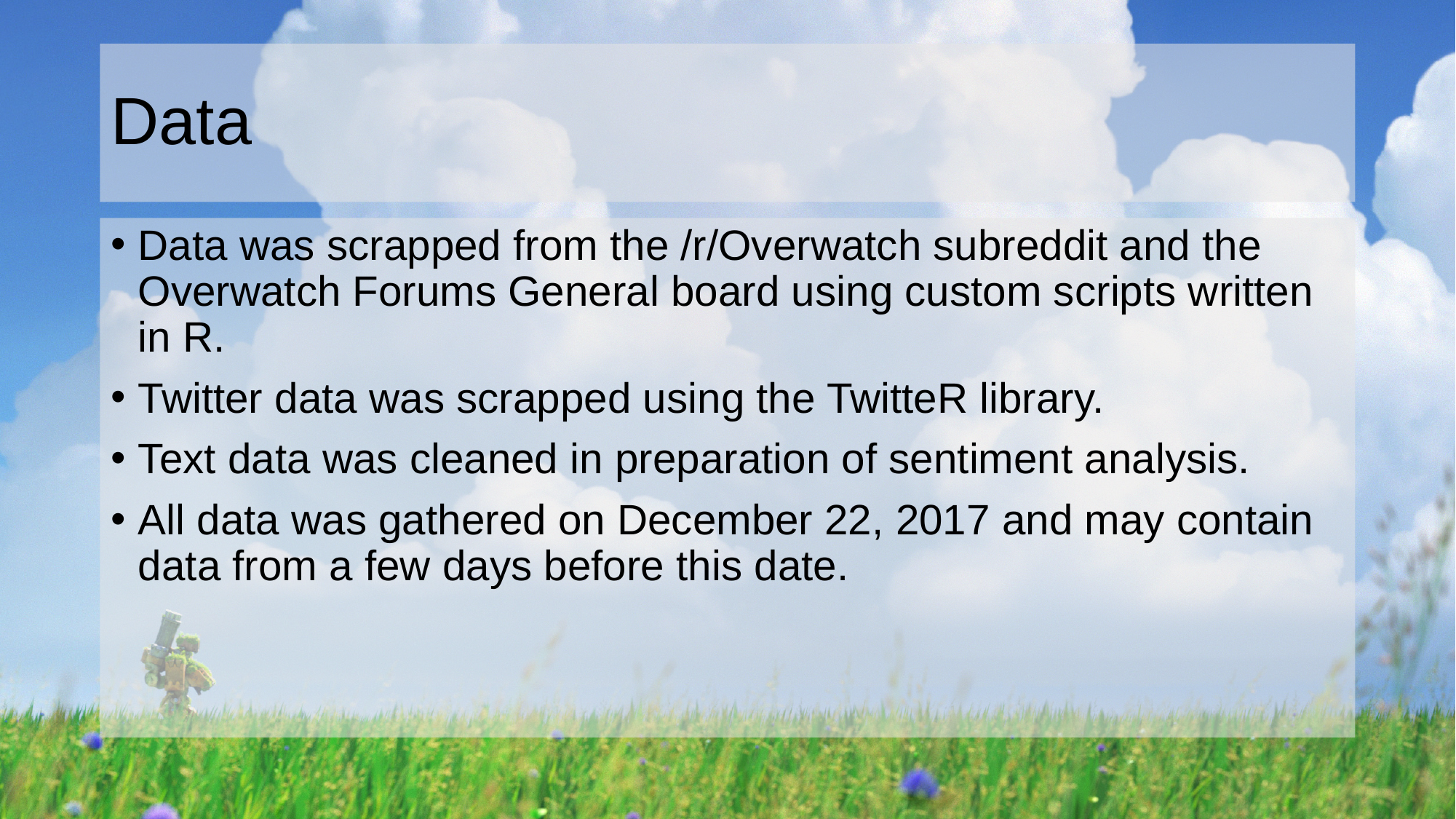

# Data
Data was scrapped from the /r/Overwatch subreddit and the Overwatch Forums General board using custom scripts written in R.
Twitter data was scrapped using the TwitteR library.
Text data was cleaned in preparation of sentiment analysis.
All data was gathered on December 22, 2017 and may contain data from a few days before this date.